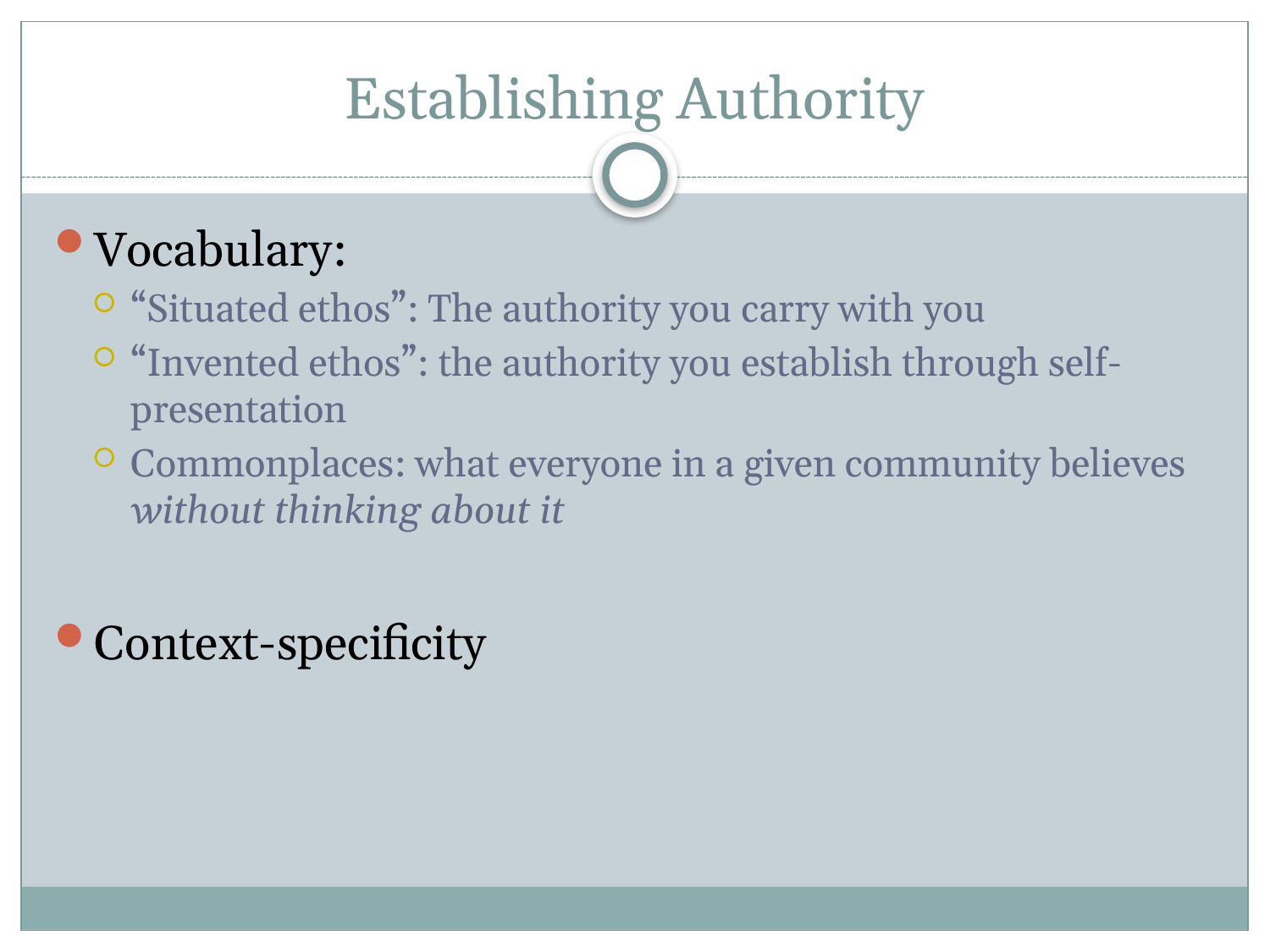

# Establishing Authority
Vocabulary:
“Situated ethos”: The authority you carry with you
“Invented ethos”: the authority you establish through self-presentation
Commonplaces: what everyone in a given community believes without thinking about it

Context-specificity